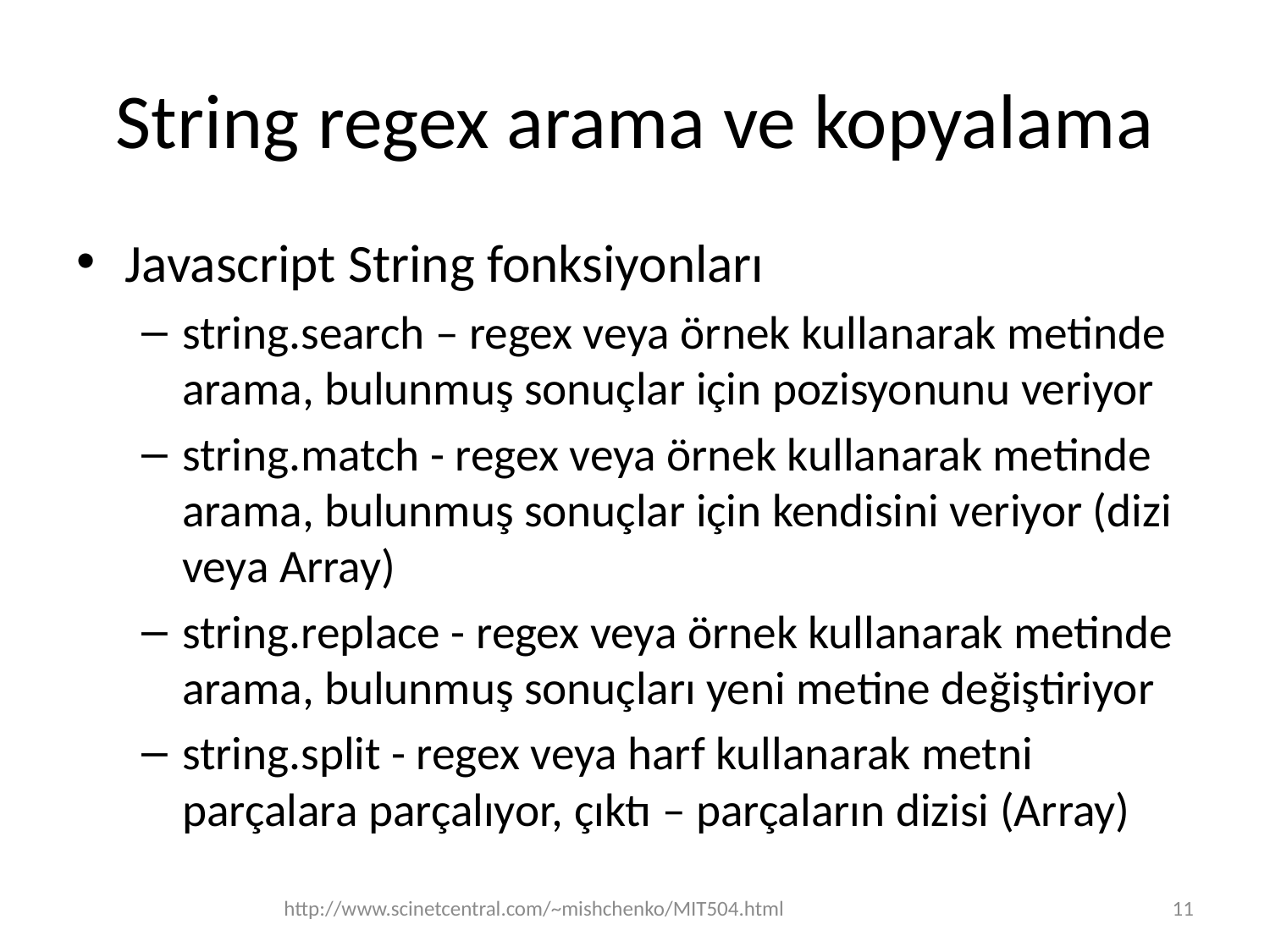

# String regex arama ve kopyalama
Javascript String fonksiyonları
string.search – regex veya örnek kullanarak metinde arama, bulunmuş sonuçlar için pozisyonunu veriyor
string.match - regex veya örnek kullanarak metinde arama, bulunmuş sonuçlar için kendisini veriyor (dizi veya Array)
string.replace - regex veya örnek kullanarak metinde arama, bulunmuş sonuçları yeni metine değiştiriyor
string.split - regex veya harf kullanarak metni parçalara parçalıyor, çıktı – parçaların dizisi (Array)
http://www.scinetcentral.com/~mishchenko/MIT504.html
11